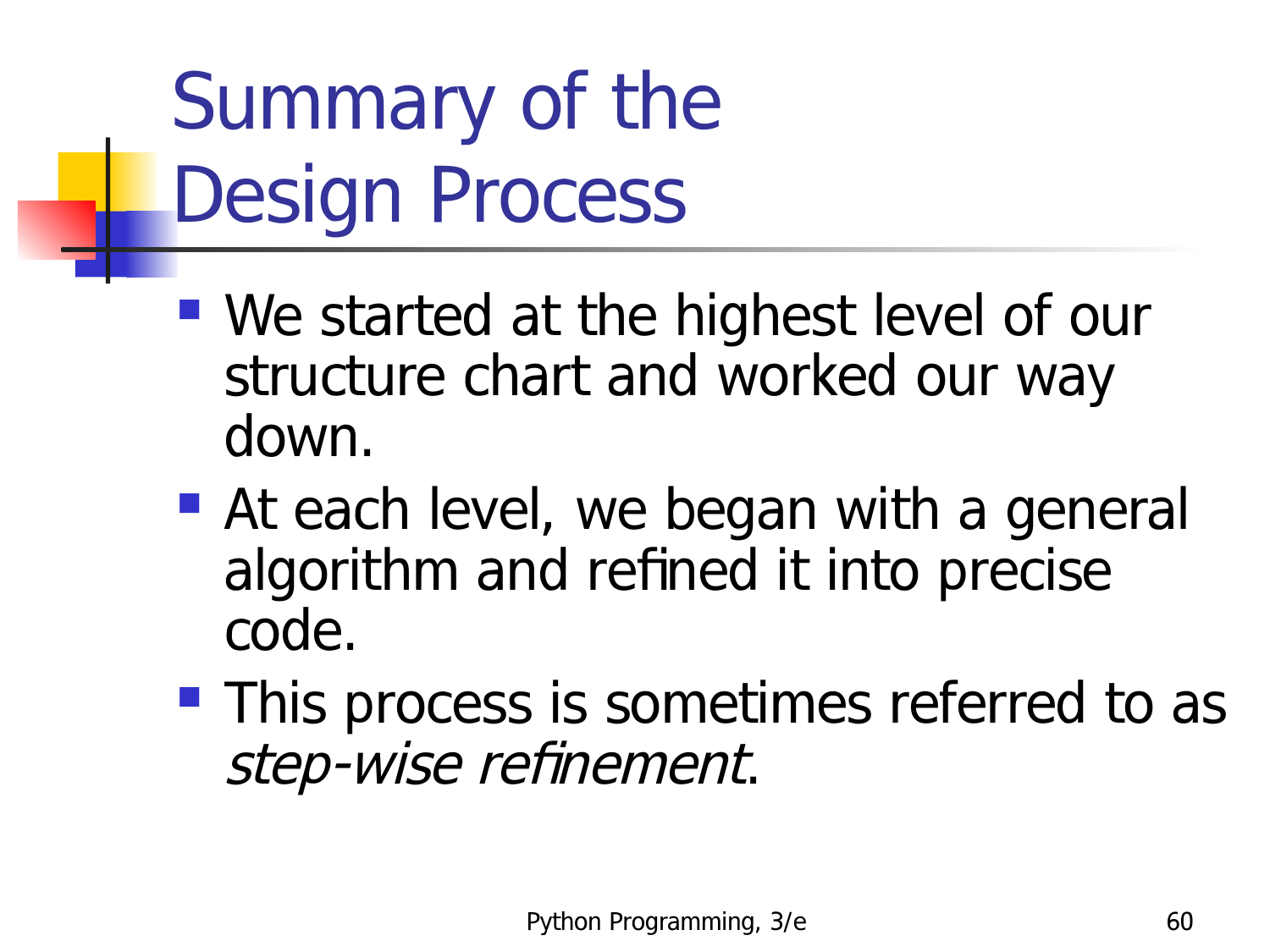

# Summary of the Design Process
We started at the highest level of our structure chart and worked our way down.
At each level, we began with a general algorithm and refined it into precise code.
This process is sometimes referred to as step-wise refinement.
Python Programming, 3/e
60